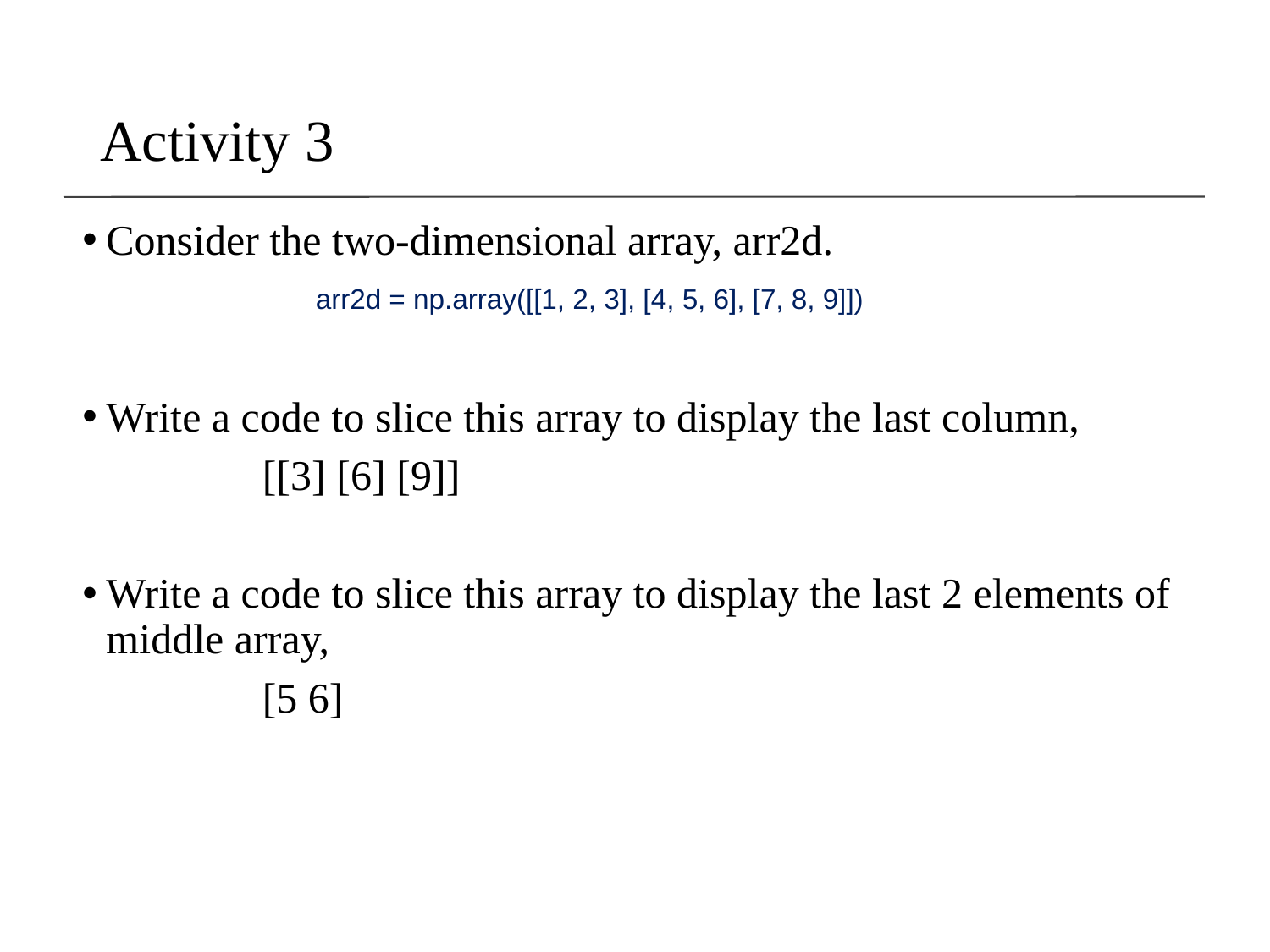

# Activity 3
Consider the two-dimensional array, arr2d.

Write a code to slice this array to display the last column,
                 [[3] [6] [9]]

Write a code to slice this array to display the last 2 elements of middle array,
                 [5 6]
arr2d = np.array([[1, 2, 3], [4, 5, 6], [7, 8, 9]])